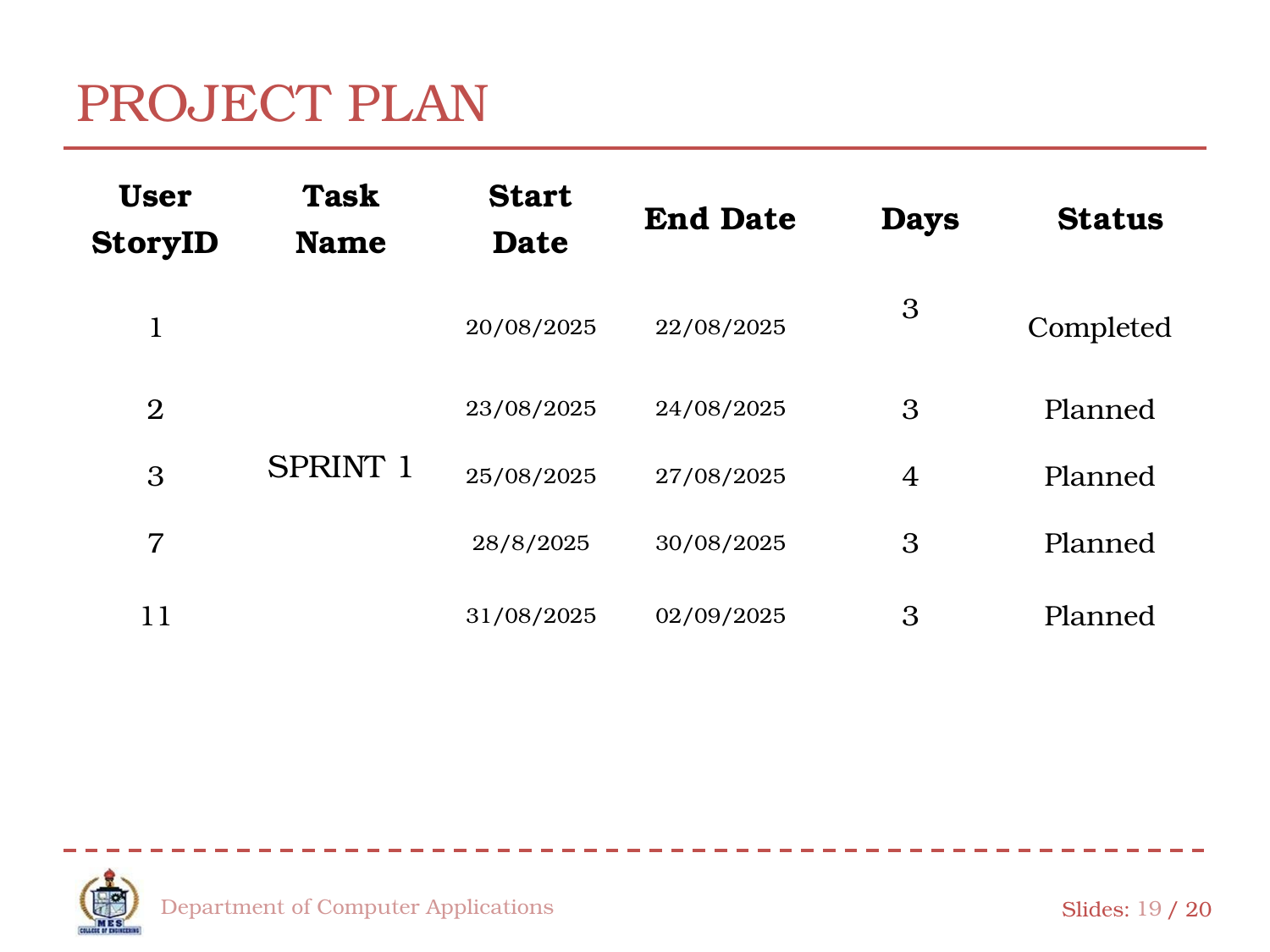

# PROJECT PLAN
| User StoryID | Task Name | Start Date | End Date | Days | Status |
| --- | --- | --- | --- | --- | --- |
| 1 | SPRINT 1 | 20/08/2025 | 22/08/2025 | 3 | Completed |
| 2 |  | 23/08/2025 | 24/08/2025 | 3 | Planned |
| 3 |  | 25/08/2025 | 27/08/2025 | 4 | Planned |
| 7 |  | 28/8/2025 | 30/08/2025 | 3 | Planned |
| 11 |  | 31/08/2025 | 02/09/2025 | 3 | Planned |
Department of Computer Applications
19